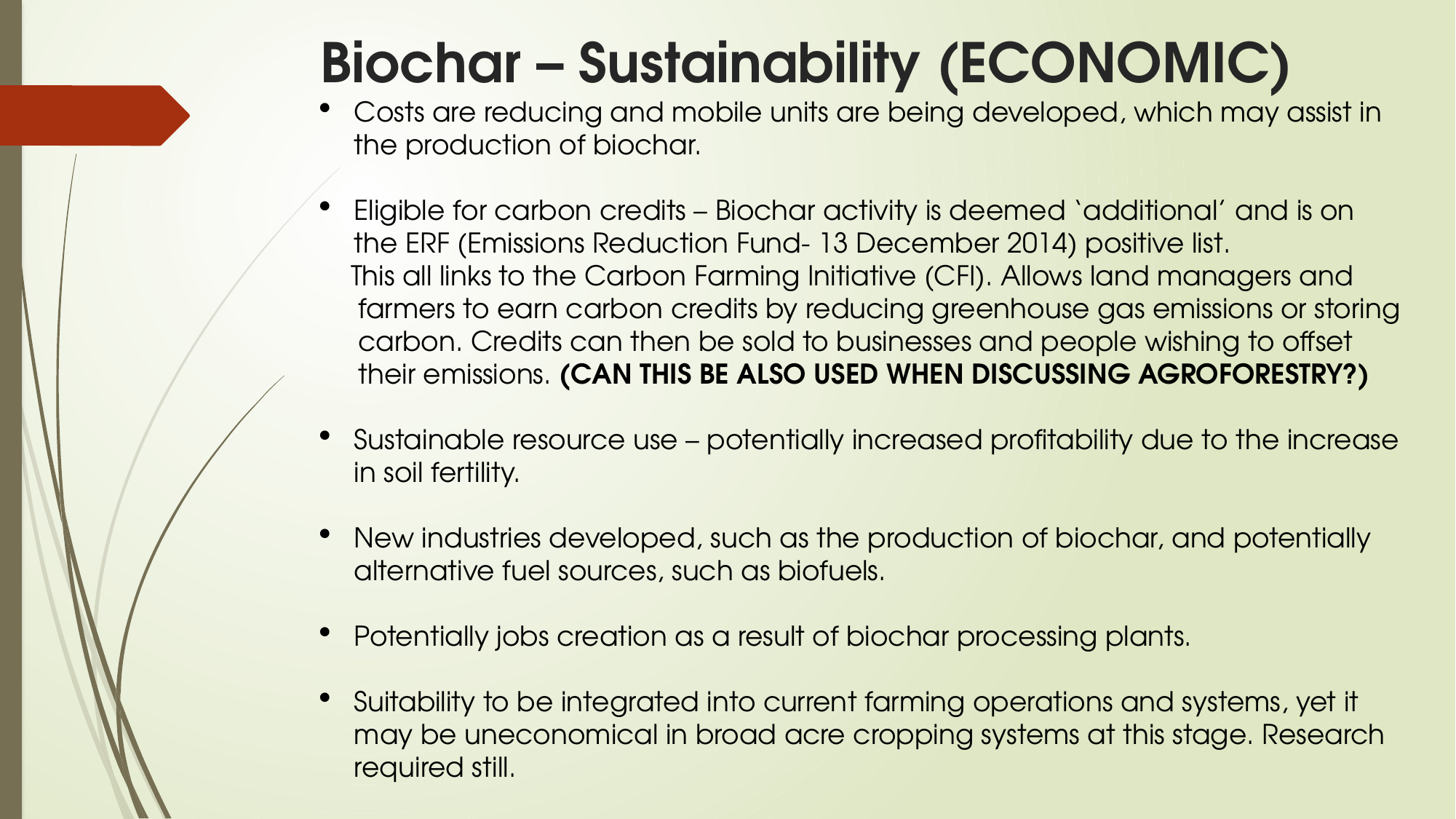

# Biochar – Sustainability (ECONOMIC)
Costs are reducing and mobile units are being developed, which may assist in the production of biochar.

Eligible for carbon credits – Biochar activity is deemed ‘additional’ and is on the ERF (Emissions Reduction Fund- 13 December 2014) positive list.
    This all links to the Carbon Farming Initiative (CFI). Allows land managers and
     farmers to earn carbon credits by reducing greenhouse gas emissions or storing
     carbon. Credits can then be sold to businesses and people wishing to offset
     their emissions. (CAN THIS BE ALSO USED WHEN DISCUSSING AGROFORESTRY?)

Sustainable resource use – potentially increased profitability due to the increase in soil fertility.

New industries developed, such as the production of biochar, and potentially alternative fuel sources, such as biofuels.

Potentially jobs creation as a result of biochar processing plants.

Suitability to be integrated into current farming operations and systems, yet it may be uneconomical in broad acre cropping systems at this stage. Research required still.